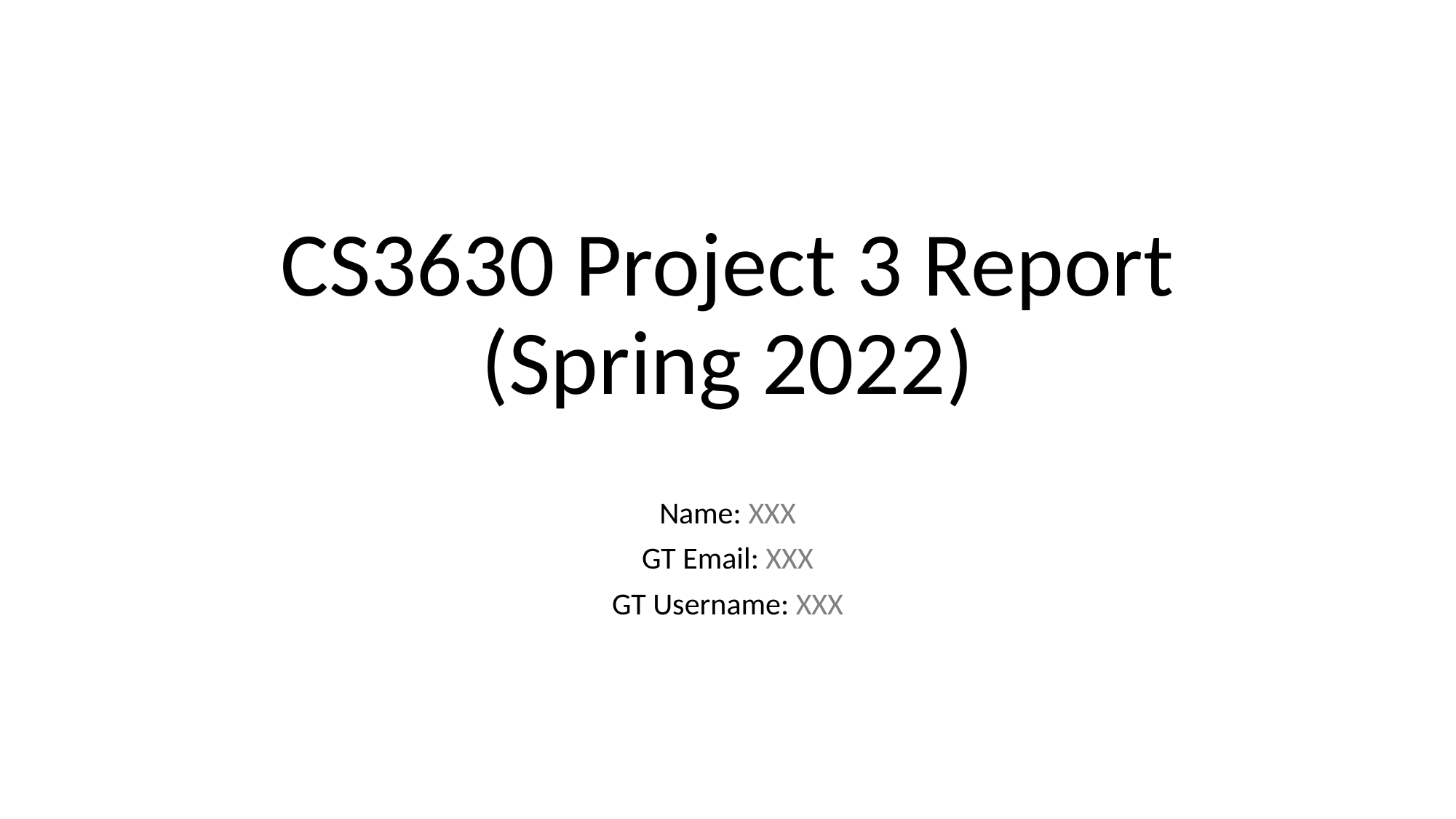

CS3630 Project 3 Report
(Spring 2022)

Name: XXX
GT Email: XXX
GT Username: XXX